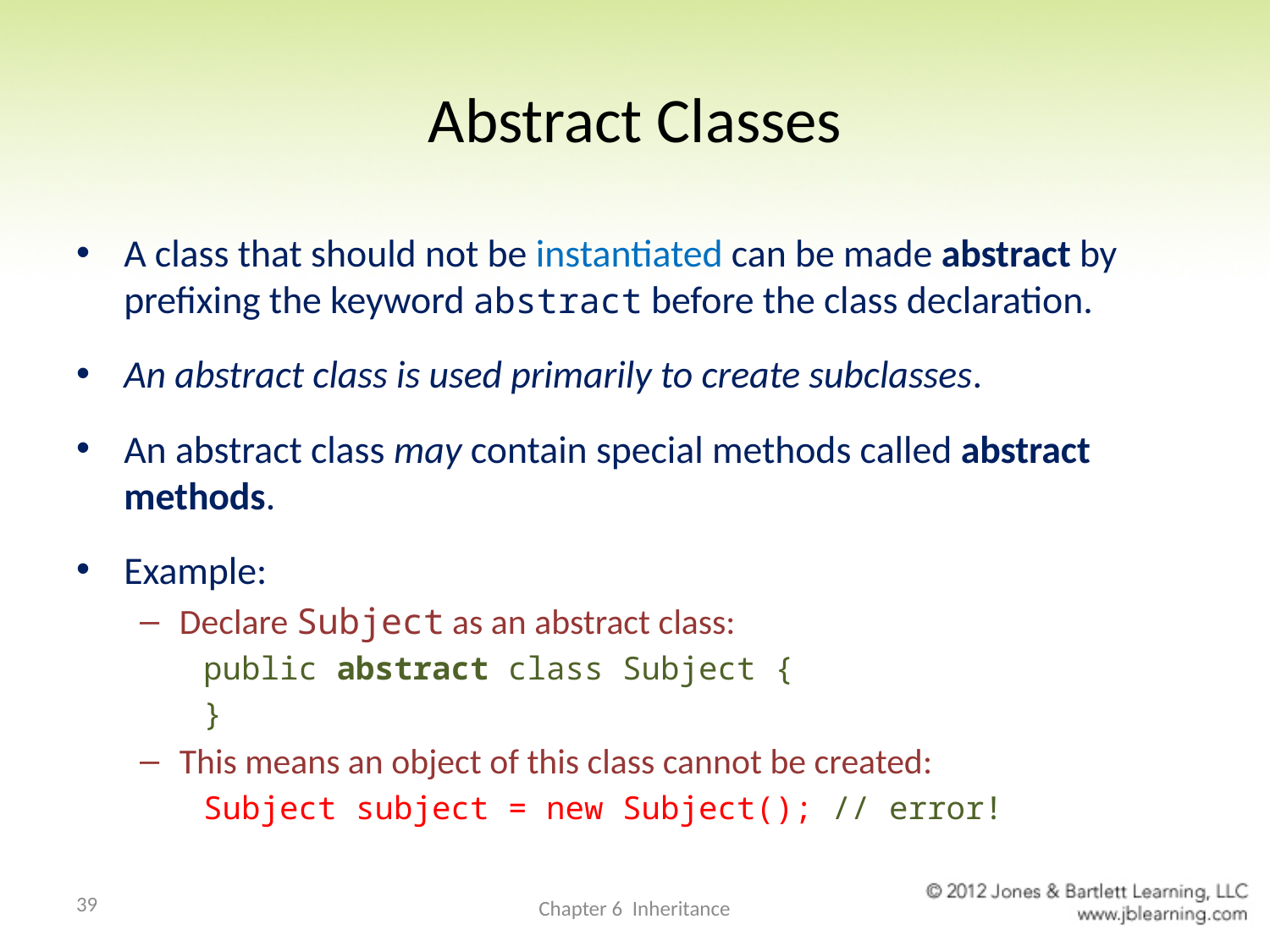

# Abstract Classes
A class that should not be instantiated can be made abstract by prefixing the keyword abstract before the class declaration.
An abstract class is used primarily to create subclasses.
An abstract class may contain special methods called abstract methods.
Example:
Declare Subject as an abstract class:
public abstract class Subject {
}
This means an object of this class cannot be created:
Subject subject = new Subject(); // error!
39
Chapter 6  Inheritance